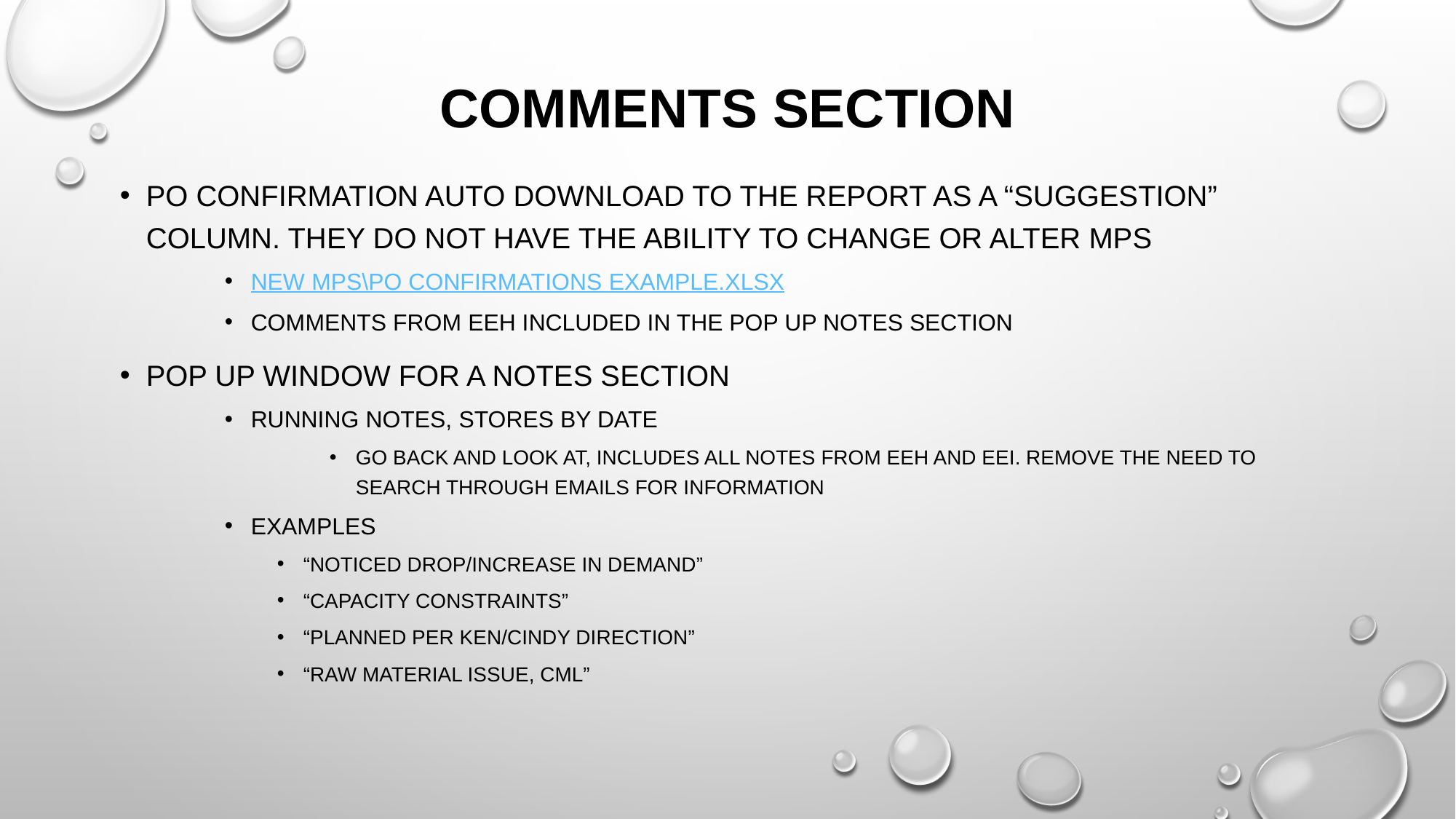

# Comments Section
PO confirmation auto download to the report as a “suggestion” column. They do not have the ability to change or alter MPS
New MPS\PO Confirmations Example.xlsx
Comments from EEH included in the Pop up notes section
Pop up window for a notes section
Running notes, stores by date
Go back and look at, includes all notes from eeh and eei. Remove the need to search through emails for information
Examples
“noticed drop/increase in demand”
“capacity constraints”
“planned per Ken/Cindy Direction”
“raw material issue, CML”